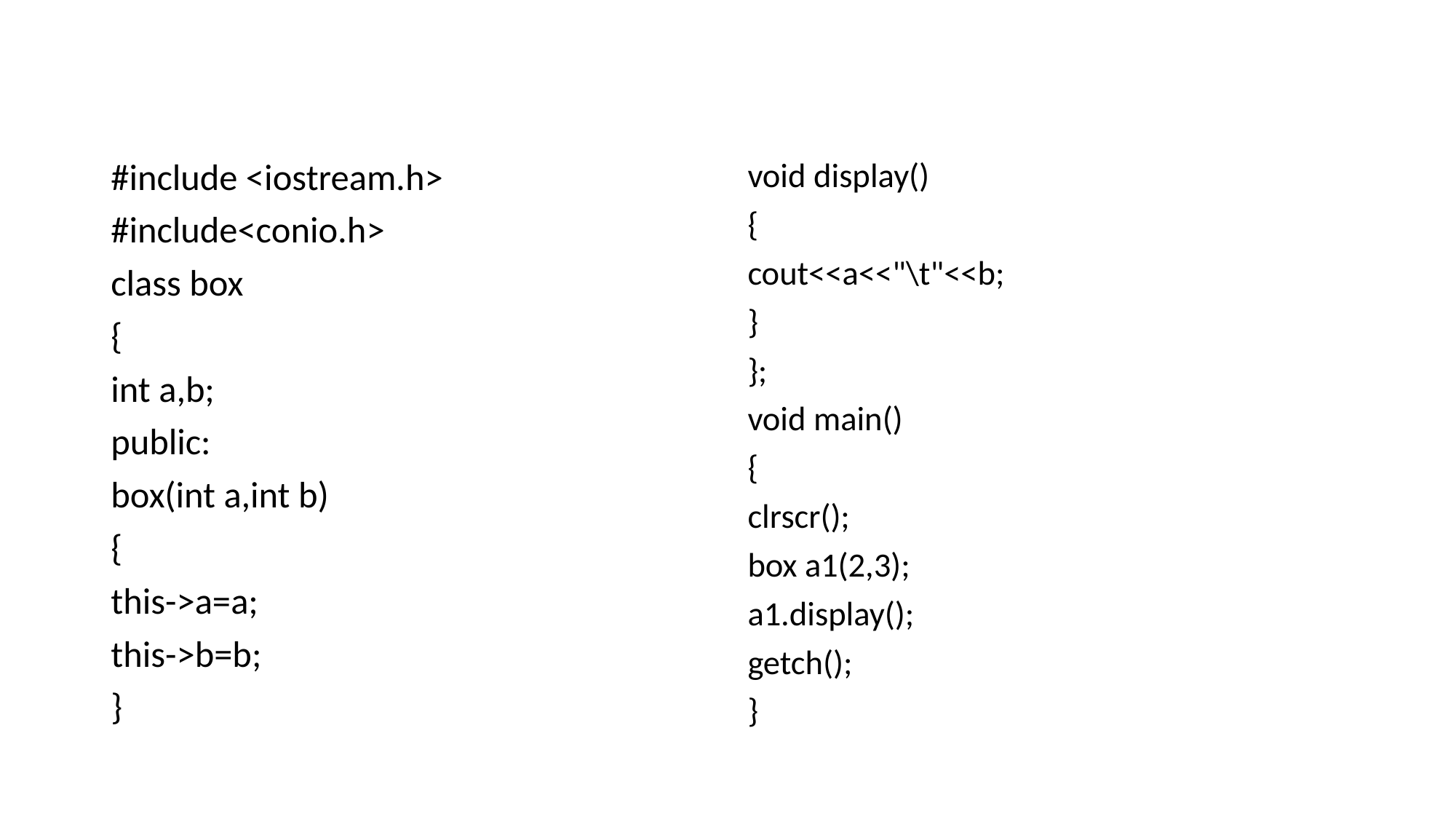

#
#include <iostream.h>
#include<conio.h>
class box
{
int a,b;
public:
box(int a,int b)
{
this->a=a;
this->b=b;
}
void display()
{
cout<<a<<"\t"<<b;
}
};
void main()
{
clrscr();
box a1(2,3);
a1.display();
getch();
}